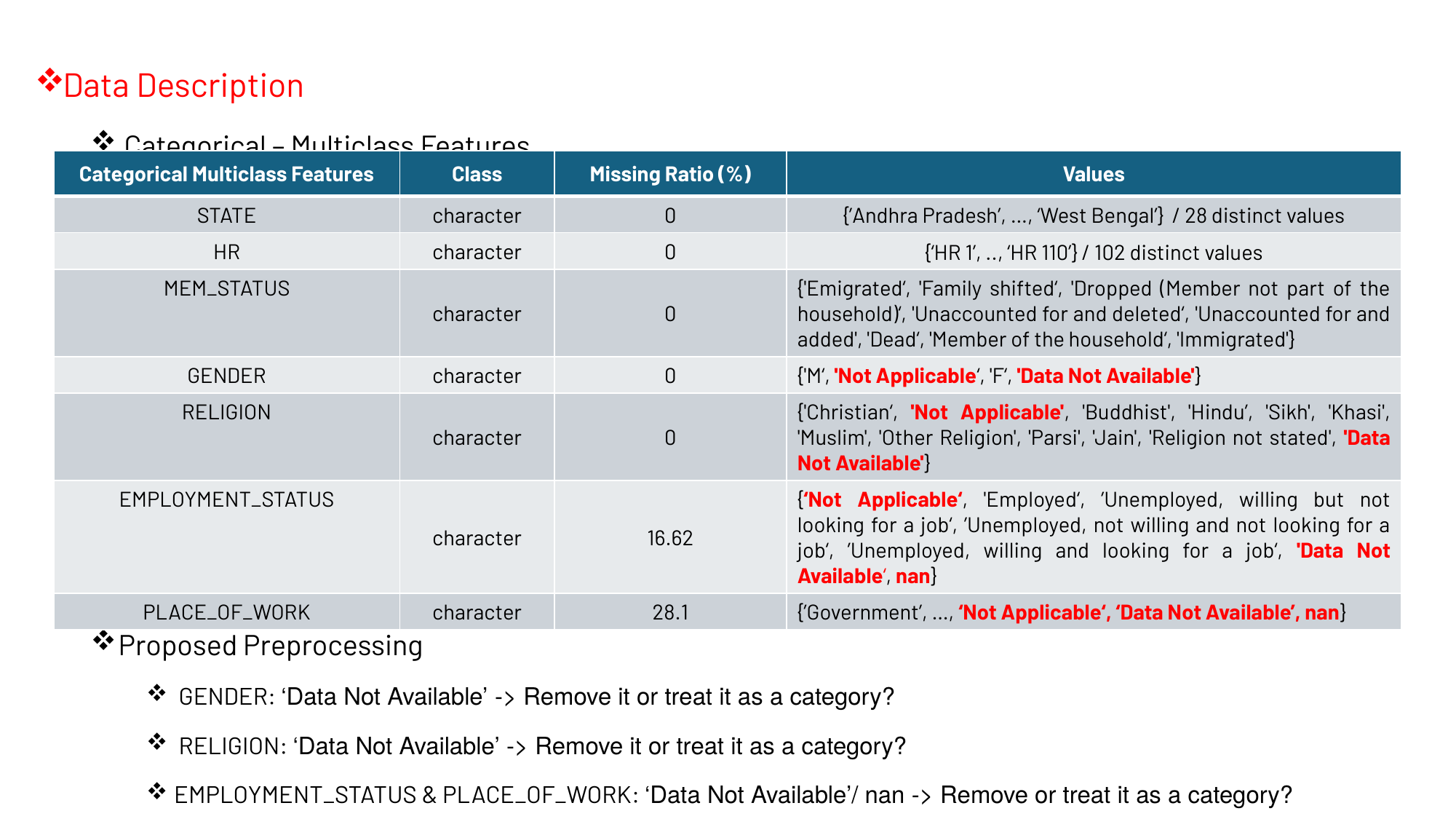

Data Description
 Categorical – Multiclass Features

Proposed Preprocessing
 GENDER: ‘Data Not Available’ -> Remove it or treat it as a category?
 RELIGION: ‘Data Not Available’ -> Remove it or treat it as a category?
EMPLOYMENT_STATUS & PLACE_OF_WORK: ‘Data Not Available’/ nan -> Remove or treat it as a category?

| Categorical Multiclass Features | Class | Missing Ratio (%) | Values |
| --- | --- | --- | --- |
| STATE | character | 0 | {’Andhra Pradesh’, …, ‘West Bengal’} / 28 distinct values |
| HR | character | 0 | {‘HR 1’, .., ‘HR 110’} / 102 distinct values |
| MEM\_STATUS | character | 0 | {'Emigrated‘, 'Family shifted‘, 'Dropped (Member not part of the household)‘, 'Unaccounted for and deleted‘, 'Unaccounted for and added', 'Dead‘, 'Member of the household‘, 'Immigrated'} |
| GENDER | character | 0 | {'M‘, 'Not Applicable‘, 'F‘, 'Data Not Available'} |
| RELIGION | character | 0 | {'Christian‘, 'Not Applicable', 'Buddhist', 'Hindu’, 'Sikh', 'Khasi', 'Muslim', 'Other Religion', 'Parsi', 'Jain', 'Religion not stated', 'Data Not Available'} |
| EMPLOYMENT\_STATUS | character | 16.62 | {‘Not Applicable‘, 'Employed‘, ’Unemployed, willing but not looking for a job‘, ’Unemployed, not willing and not looking for a job‘, ’Unemployed, willing and looking for a job‘, 'Data Not Available‘, nan} |
| PLACE\_OF\_WORK | character | 28.1 | {’Government’, …, ‘Not Applicable‘, ‘Data Not Available’, nan} |